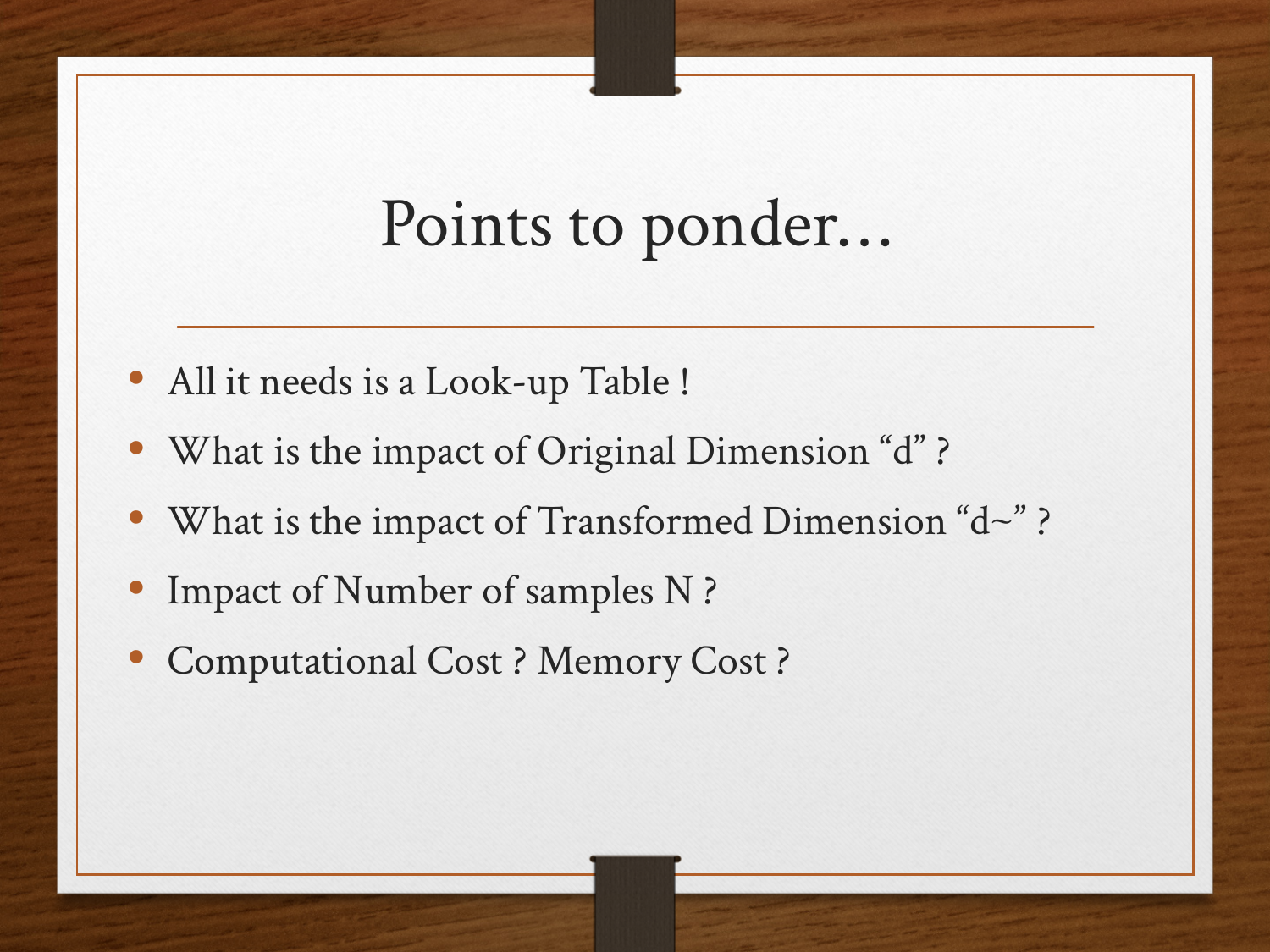

# Points to ponder…
All it needs is a Look-up Table !
What is the impact of Original Dimension “d” ?
What is the impact of Transformed Dimension “d~” ?
Impact of Number of samples N ?
Computational Cost ? Memory Cost ?